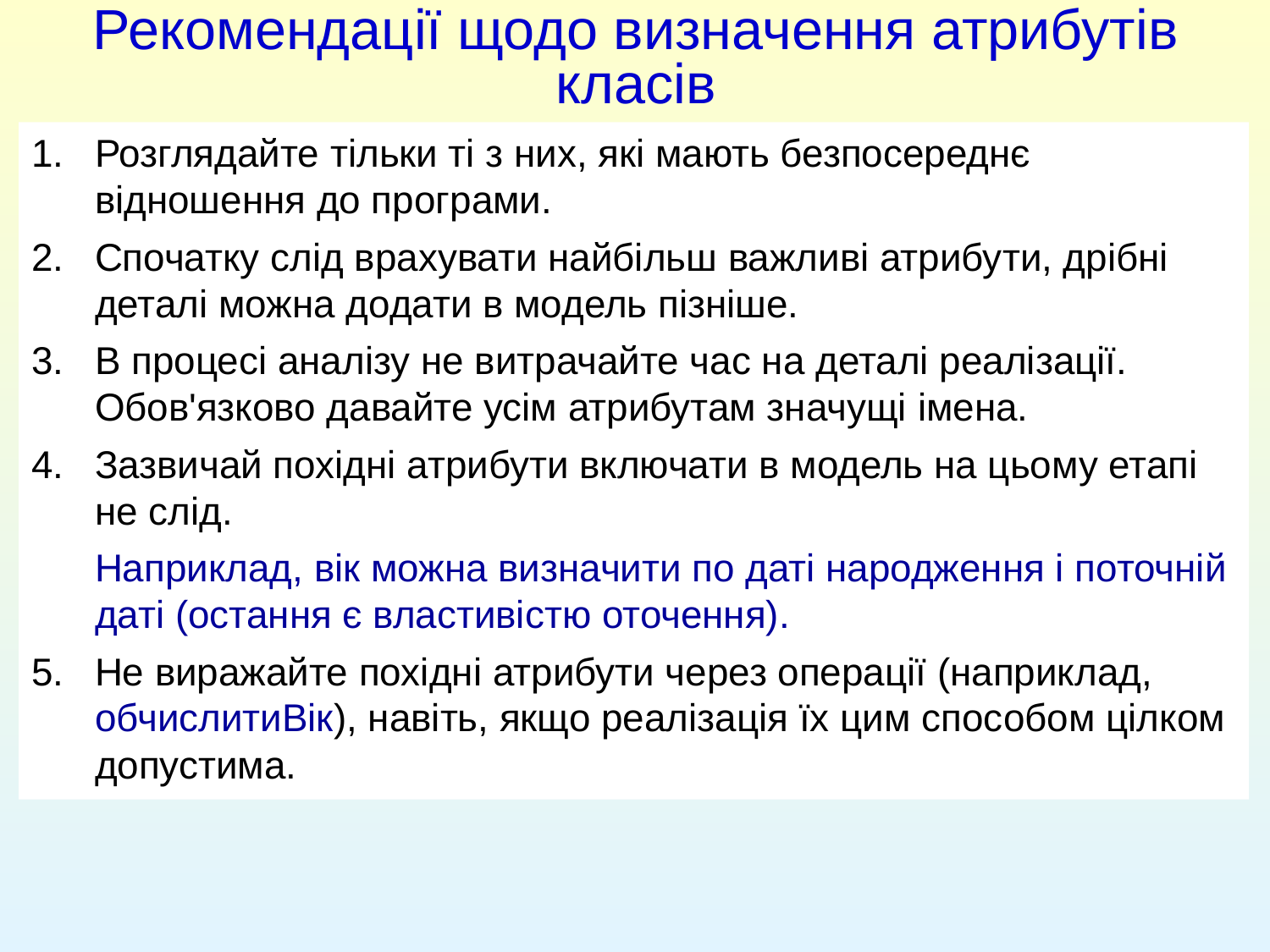

Рекомендації щодо визначення атрибутів класів
Розглядайте тільки ті з них, які мають безпосереднє відношення до програми.
Спочатку слід врахувати найбільш важливі атрибути, дрібні деталі можна додати в модель пізніше.
В процесі аналізу не витрачайте час на деталі реалізації. Обов'язково давайте усім атрибутам значущі імена.
Зазвичай похідні атрибути включати в модель на цьому етапі не слід.
Наприклад, вік можна визначити по даті народження і поточній даті (остання є властивістю оточення).
Не виражайте похідні атрибути через операції (наприклад, обчислитиВік), навіть, якщо реалізація їх цим способом цілком допустима.